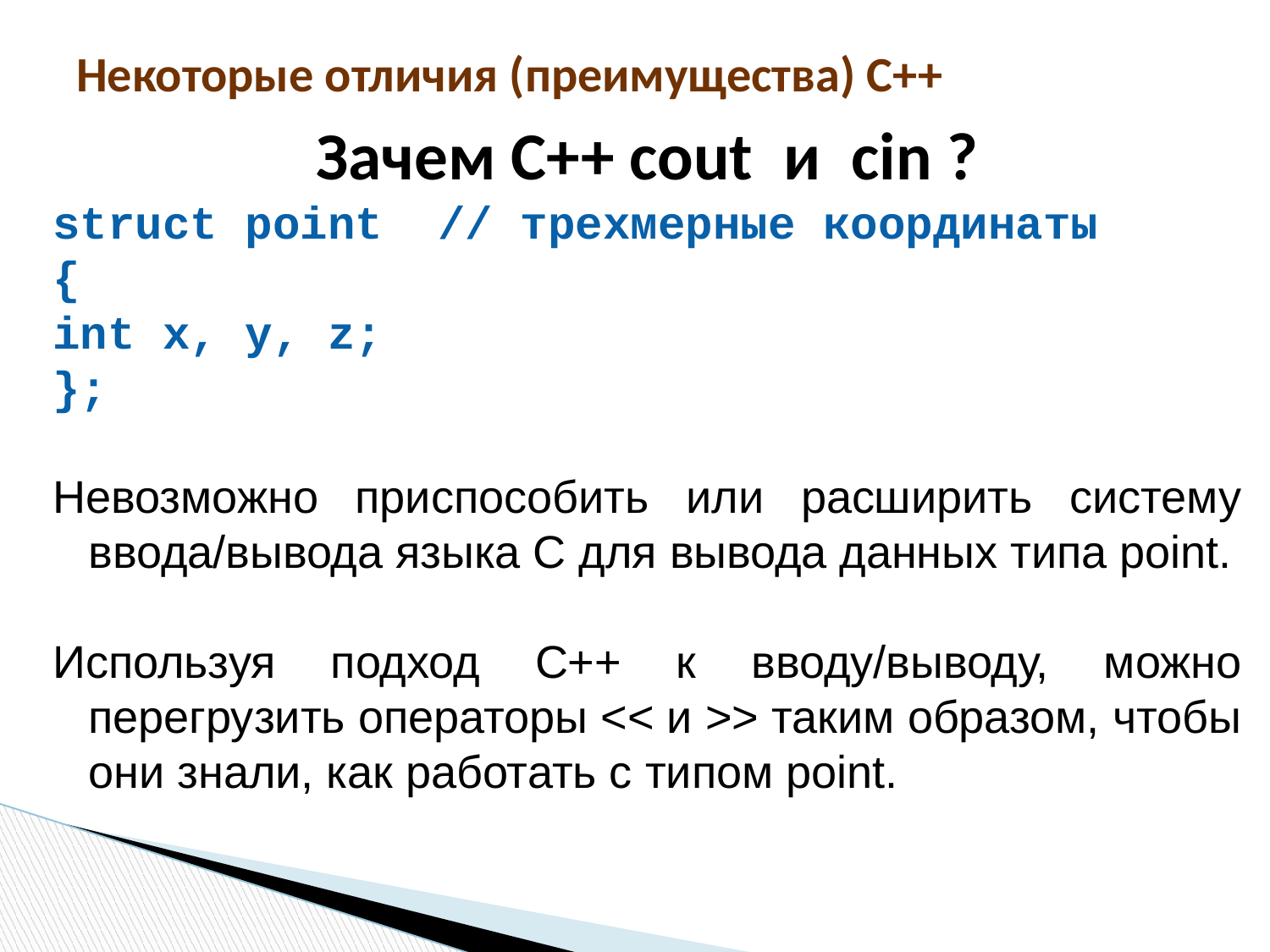

# Некоторые отличия (преимущества) С++
Зачем С++ cout  и  cin ?
struct point  // трехмерные координаты
{
int x, у, z;
};

Невозможно приспособить или расширить систему ввода/вывода языка С для вывода данных типа point.

Используя подход С++ к вводу/выводу, можно перегрузить операторы << и >> таким образом, чтобы они знали, как работать с типом point.